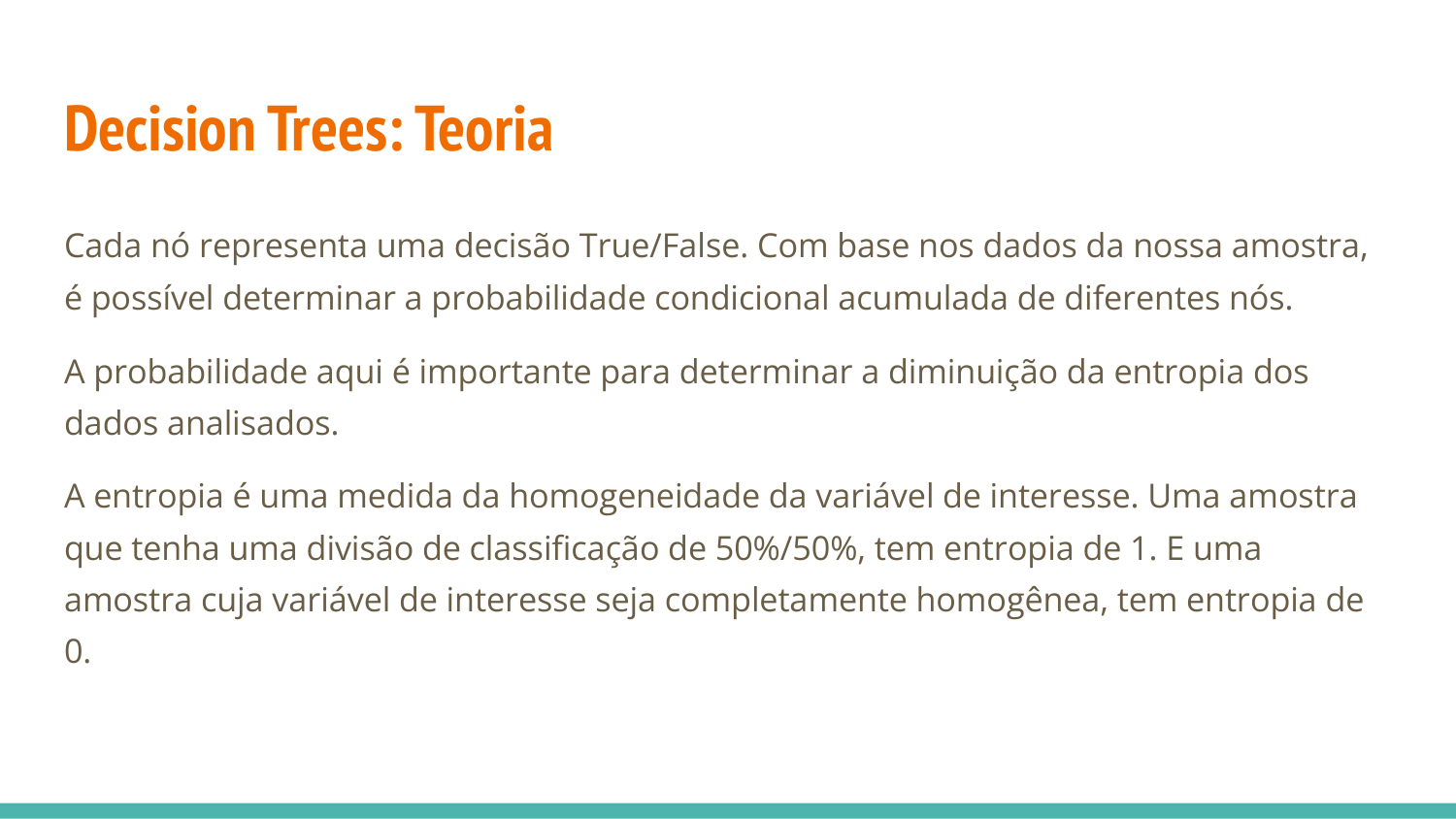

# Decision Trees: Teoria
Cada nó representa uma decisão True/False. Com base nos dados da nossa amostra, é possível determinar a probabilidade condicional acumulada de diferentes nós.
A probabilidade aqui é importante para determinar a diminuição da entropia dos dados analisados.
A entropia é uma medida da homogeneidade da variável de interesse. Uma amostra que tenha uma divisão de classificação de 50%/50%, tem entropia de 1. E uma amostra cuja variável de interesse seja completamente homogênea, tem entropia de 0.